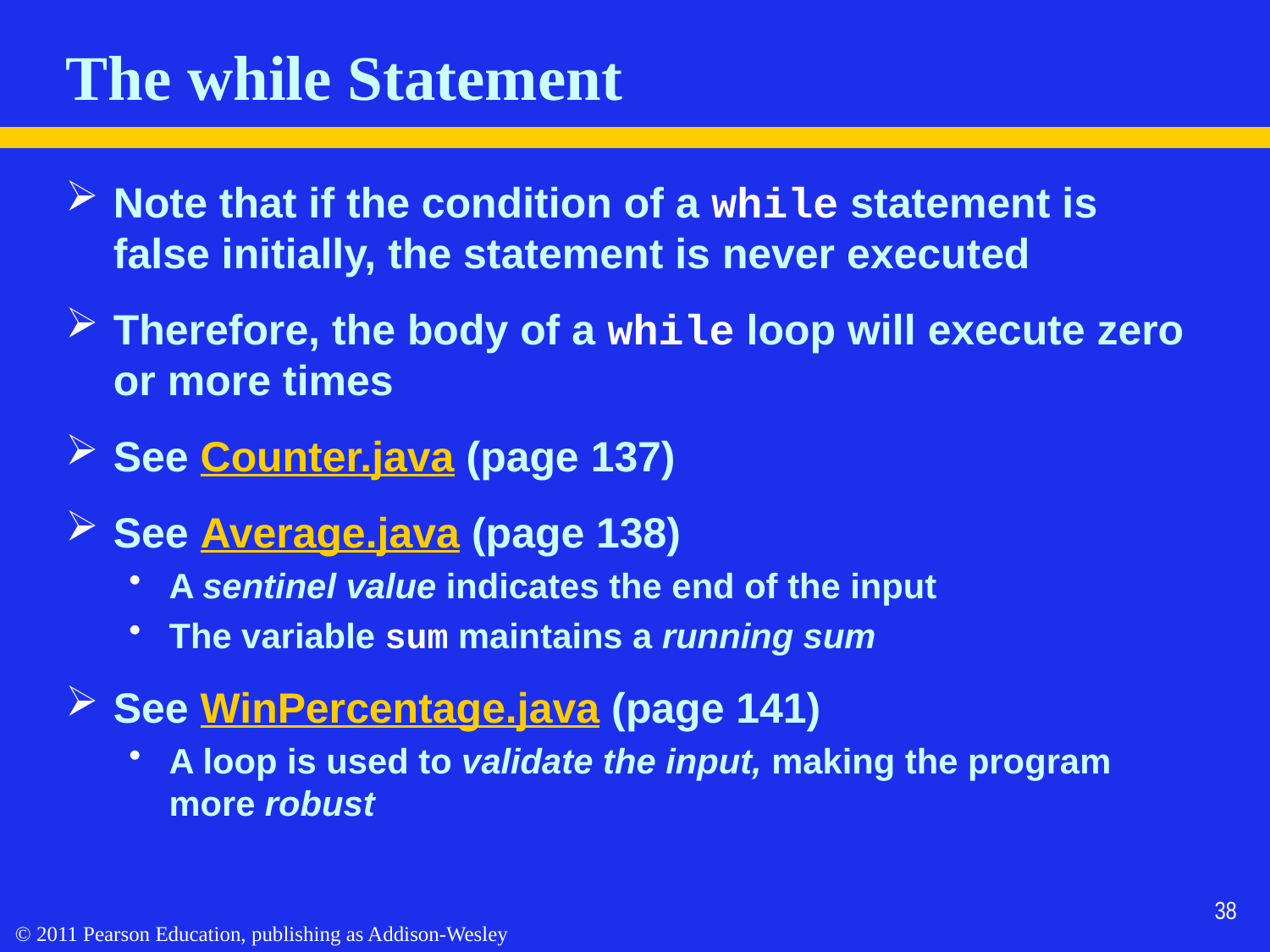

# The while Statement
Note that if the condition of a while statement is false initially, the statement is never executed
Therefore, the body of a while loop will execute zero or more times
See Counter.java (page 137)
See Average.java (page 138)
A sentinel value indicates the end of the input
The variable sum maintains a running sum
See WinPercentage.java (page 141)
A loop is used to validate the input, making the program more robust
38